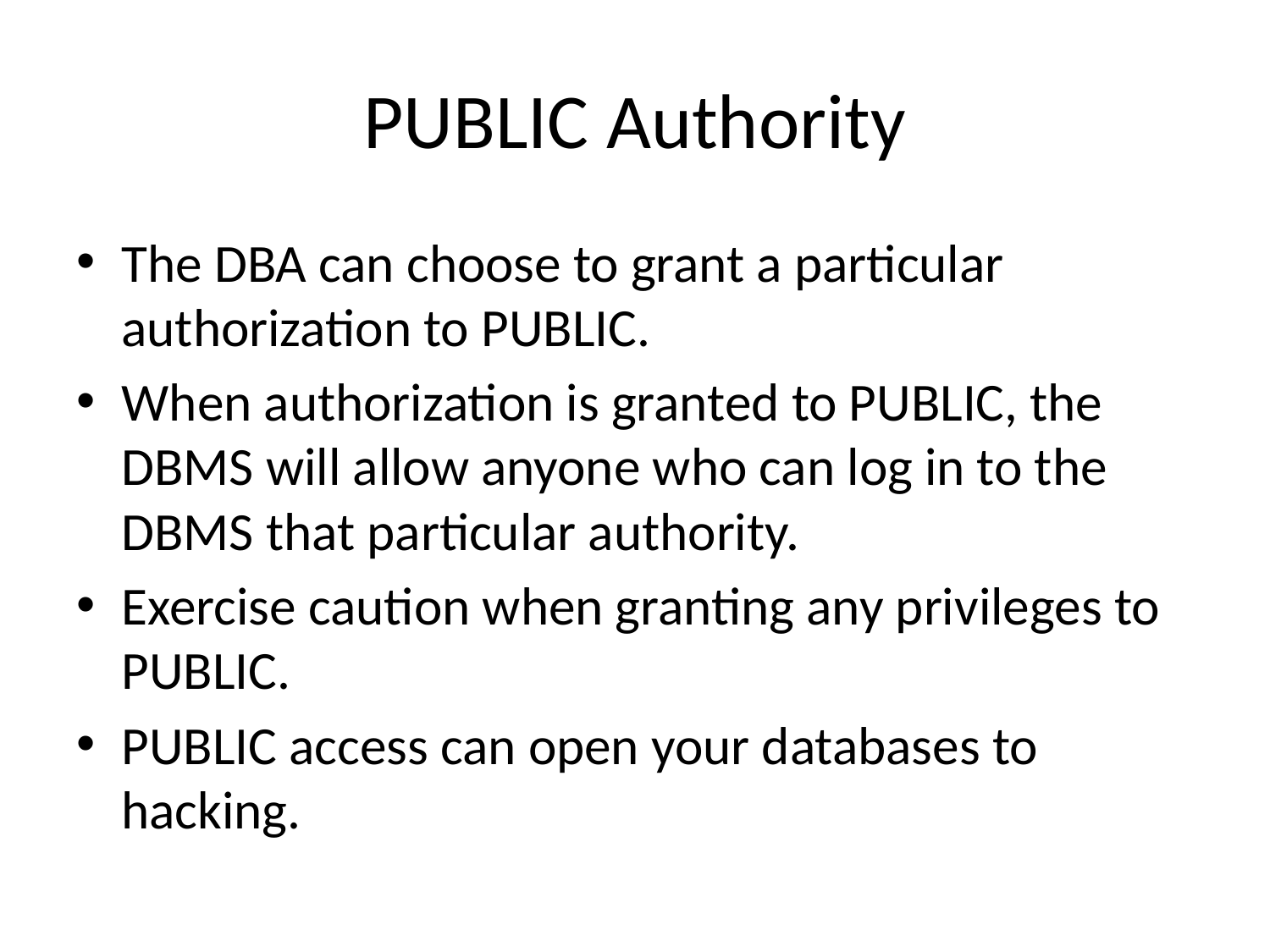

# PUBLIC Authority
The DBA can choose to grant a particular authorization to PUBLIC.
When authorization is granted to PUBLIC, the DBMS will allow anyone who can log in to the DBMS that particular authority.
Exercise caution when granting any privileges to PUBLIC.
PUBLIC access can open your databases to hacking.